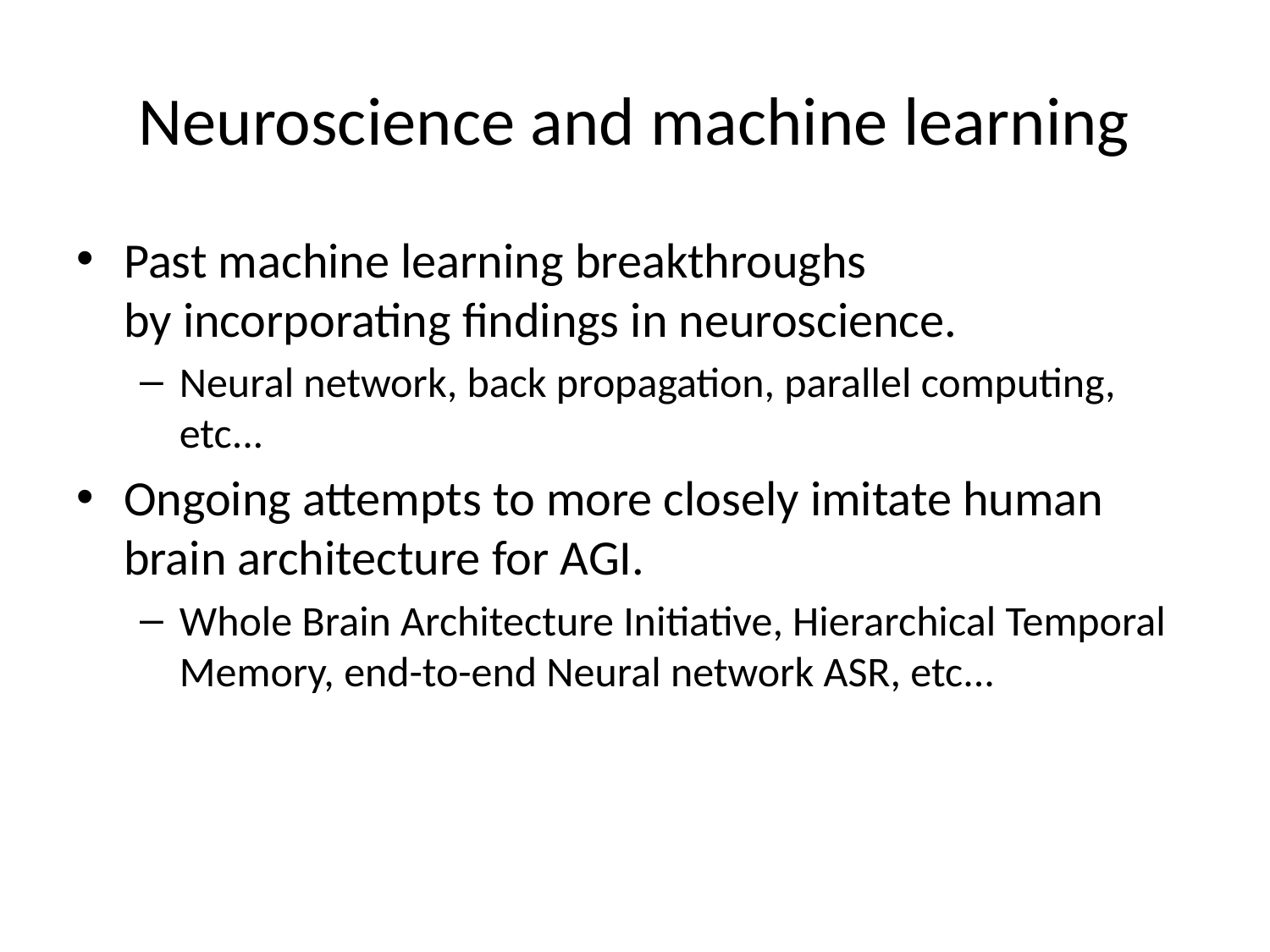

# Neuroscience and machine learning
Past machine learning breakthroughs by incorporating findings in neuroscience.
Neural network, back propagation, parallel computing, etc...
Ongoing attempts to more closely imitate human brain architecture for AGI.
Whole Brain Architecture Initiative, Hierarchical Temporal Memory, end-to-end Neural network ASR, etc...